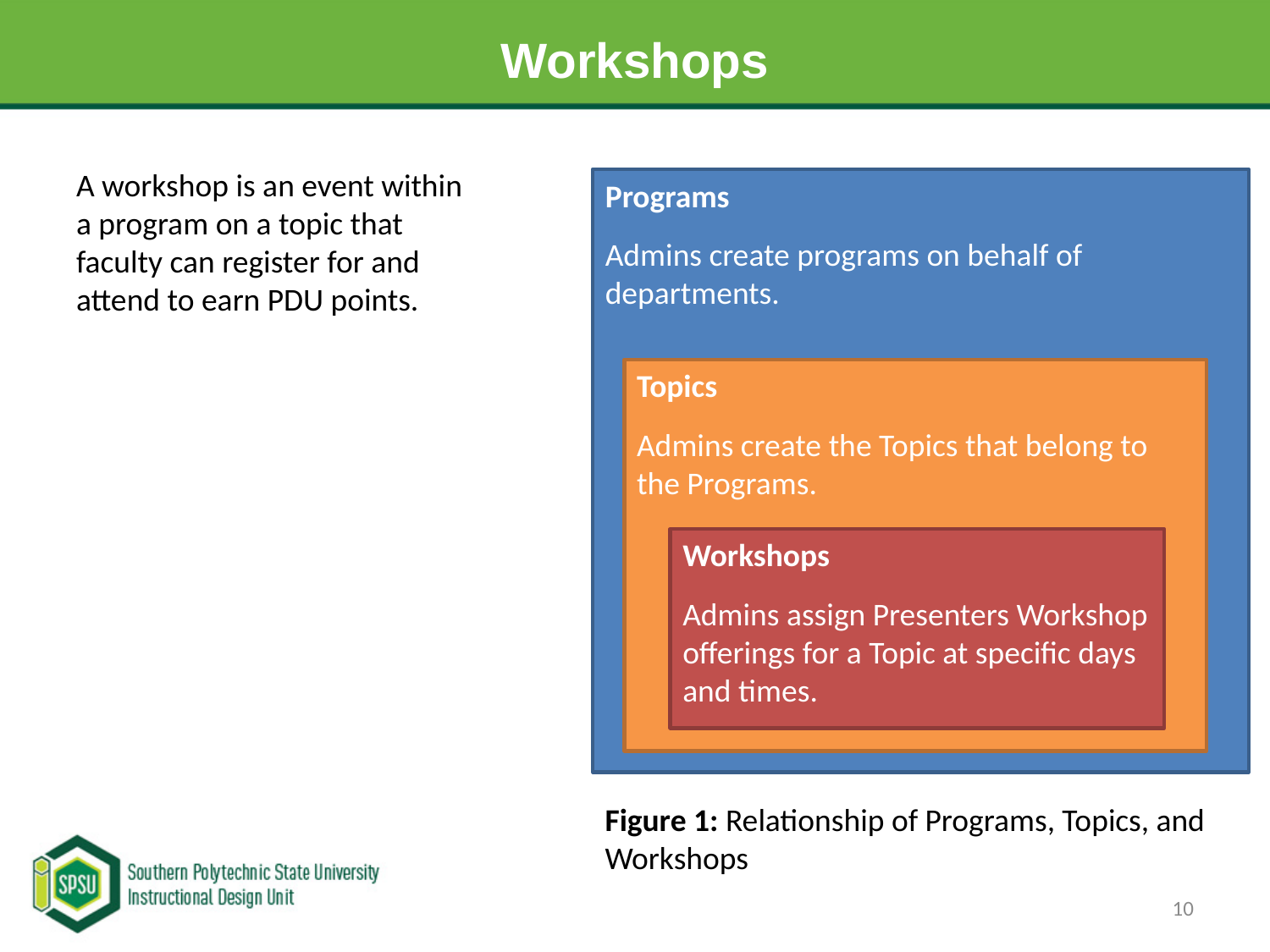

# Workshops
A workshop is an event within a program on a topic that faculty can register for and attend to earn PDU points.

Programs

Admins create programs on behalf of departments.
Topics

Admins create the Topics that belong to the Programs.
Workshops

Admins assign Presenters Workshop offerings for a Topic at specific days and times.
Figure 1: Relationship of Programs, Topics, and Workshops
10